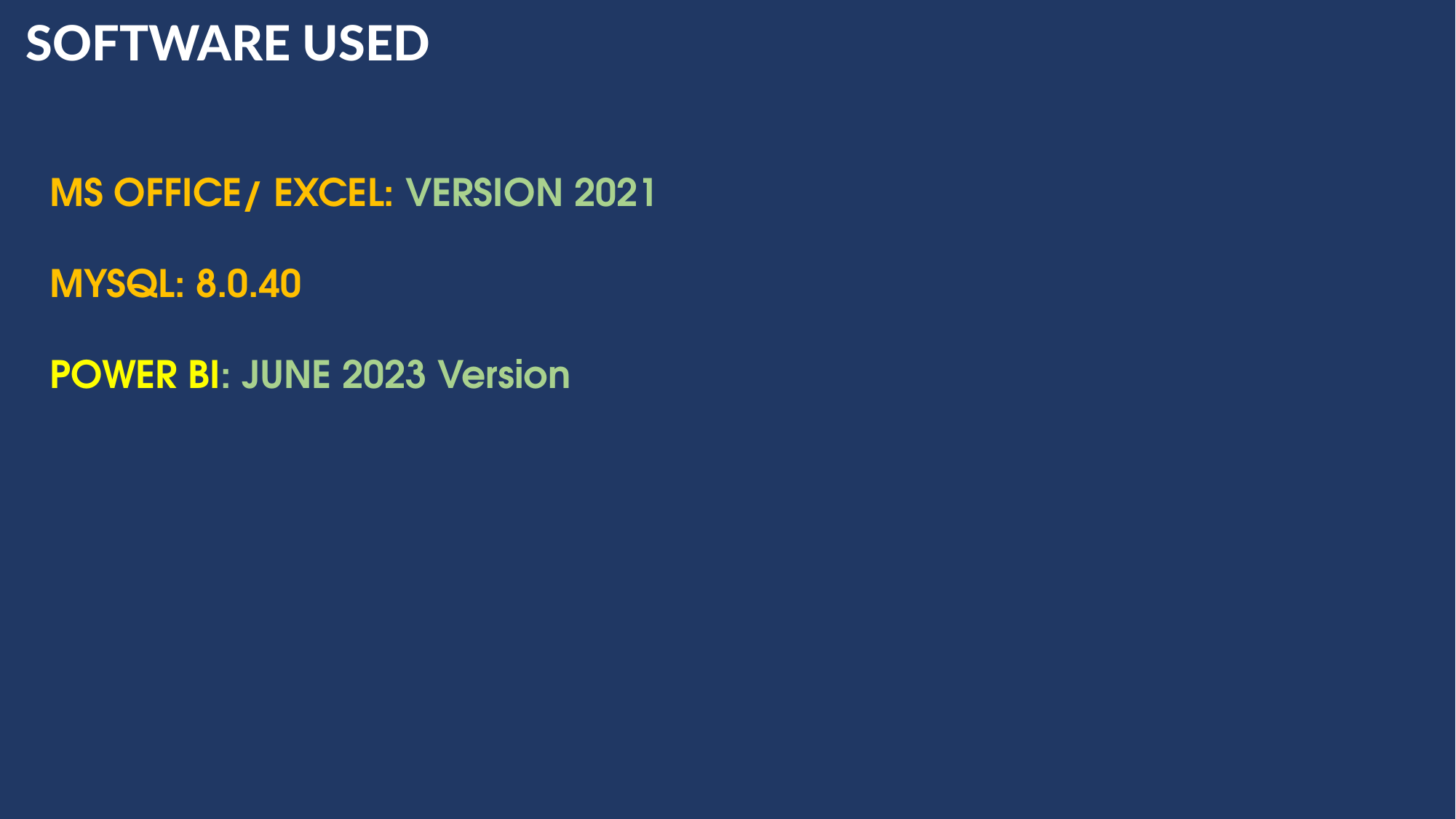

SOFTWARE USED
MS OFFICE/ EXCEL: VERSION 2021

MYSQL: 8.0.40

POWER BI: JUNE 2023 Version